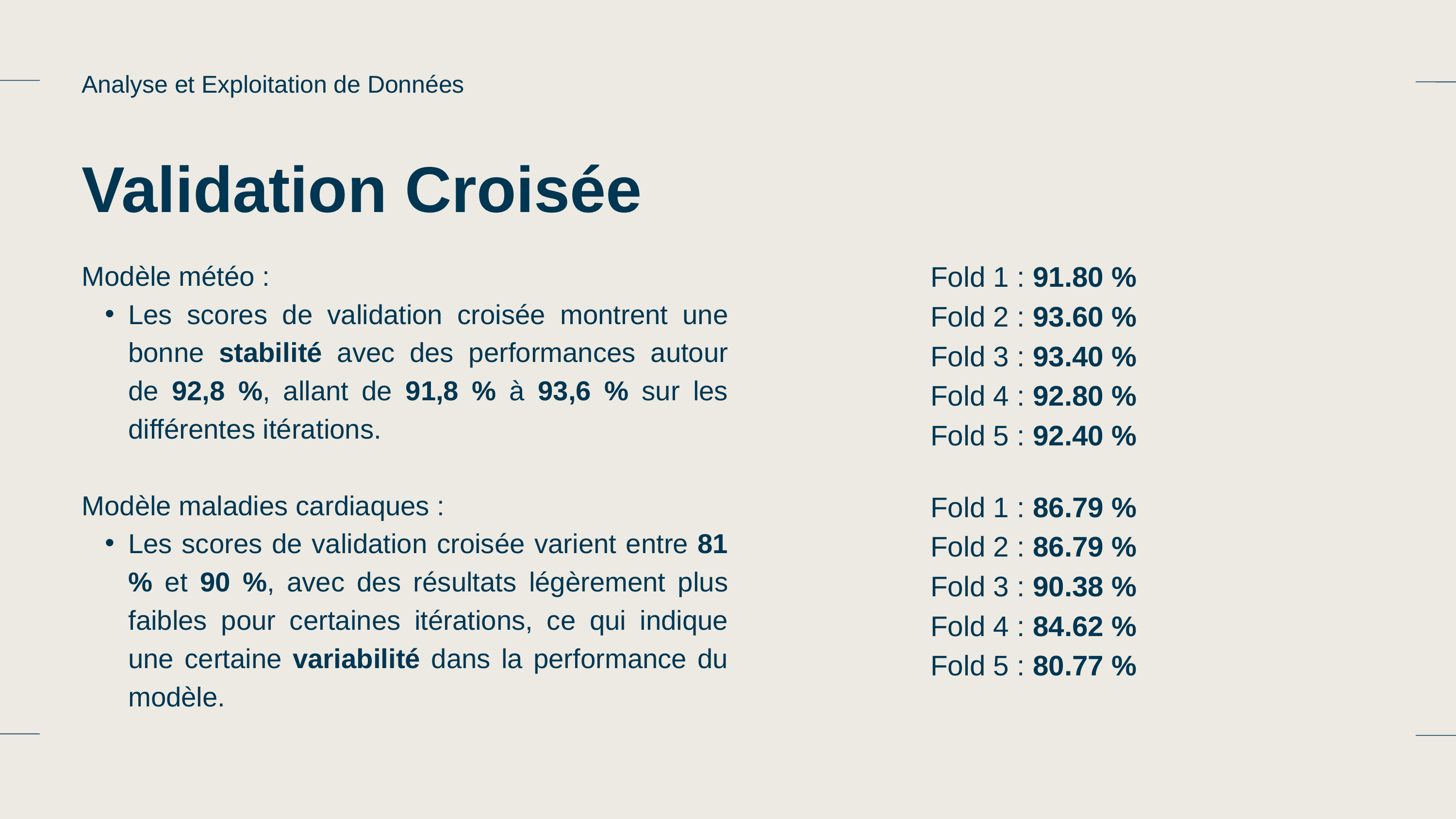

Analyse et Exploitation de Données

Validation Croisée
Modèle météo :
Les scores de validation croisée montrent une bonne stabilité avec des performances autour de 92,8 %, allant de 91,8 % à 93,6 % sur les différentes itérations.

Modèle maladies cardiaques :
Les scores de validation croisée varient entre 81 % et 90 %, avec des résultats légèrement plus faibles pour certaines itérations, ce qui indique une certaine variabilité dans la performance du modèle.
Fold 1 : 91.80 %
Fold 2 : 93.60 %
Fold 3 : 93.40 %
Fold 4 : 92.80 %
Fold 5 : 92.40 %
Fold 1 : 86.79 %
Fold 2 : 86.79 %
Fold 3 : 90.38 %
Fold 4 : 84.62 %
Fold 5 : 80.77 %